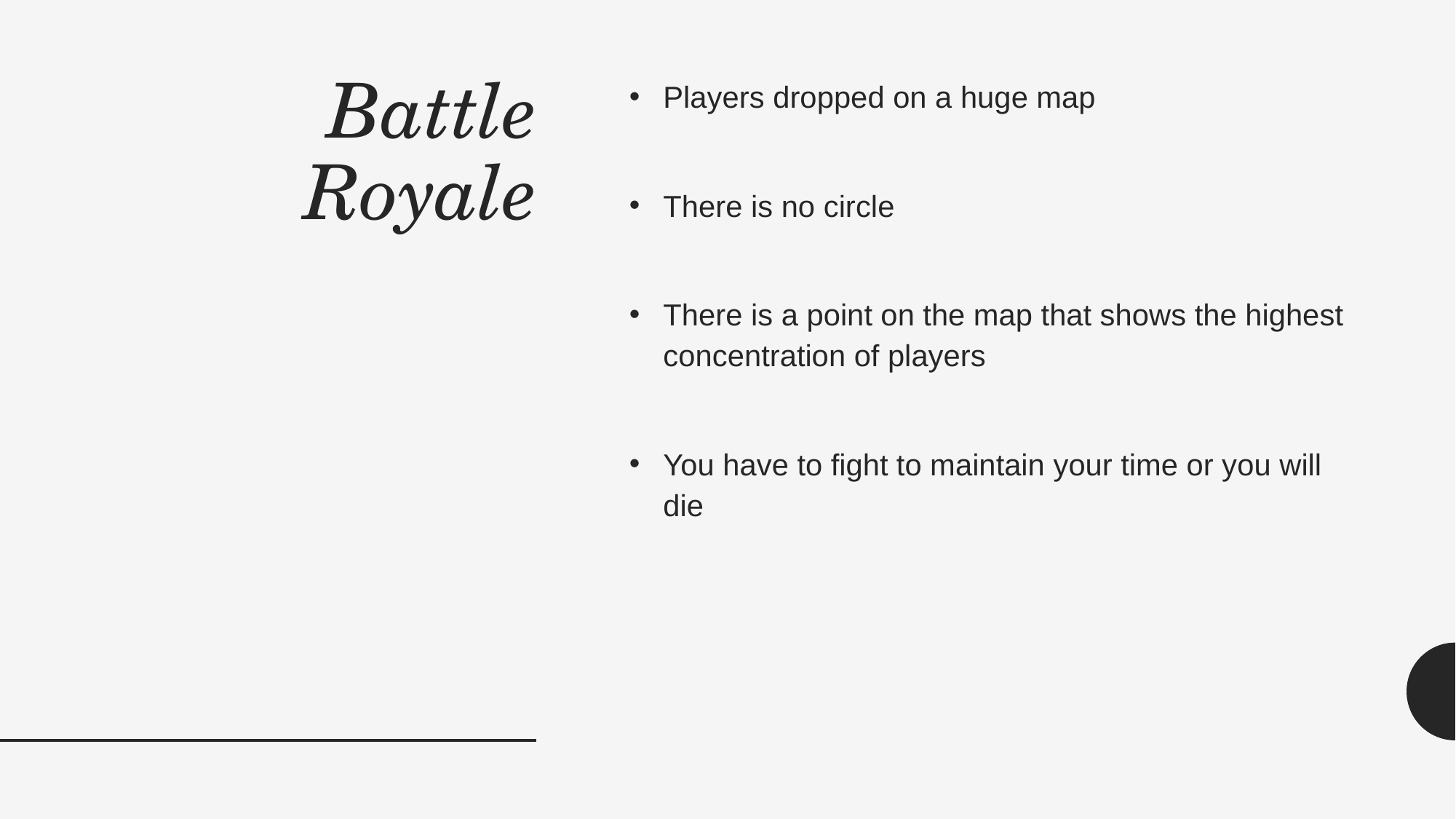

# Battle Royale
Players dropped on a huge map

There is no circle

There is a point on the map that shows the highest concentration of players

You have to fight to maintain your time or you will die